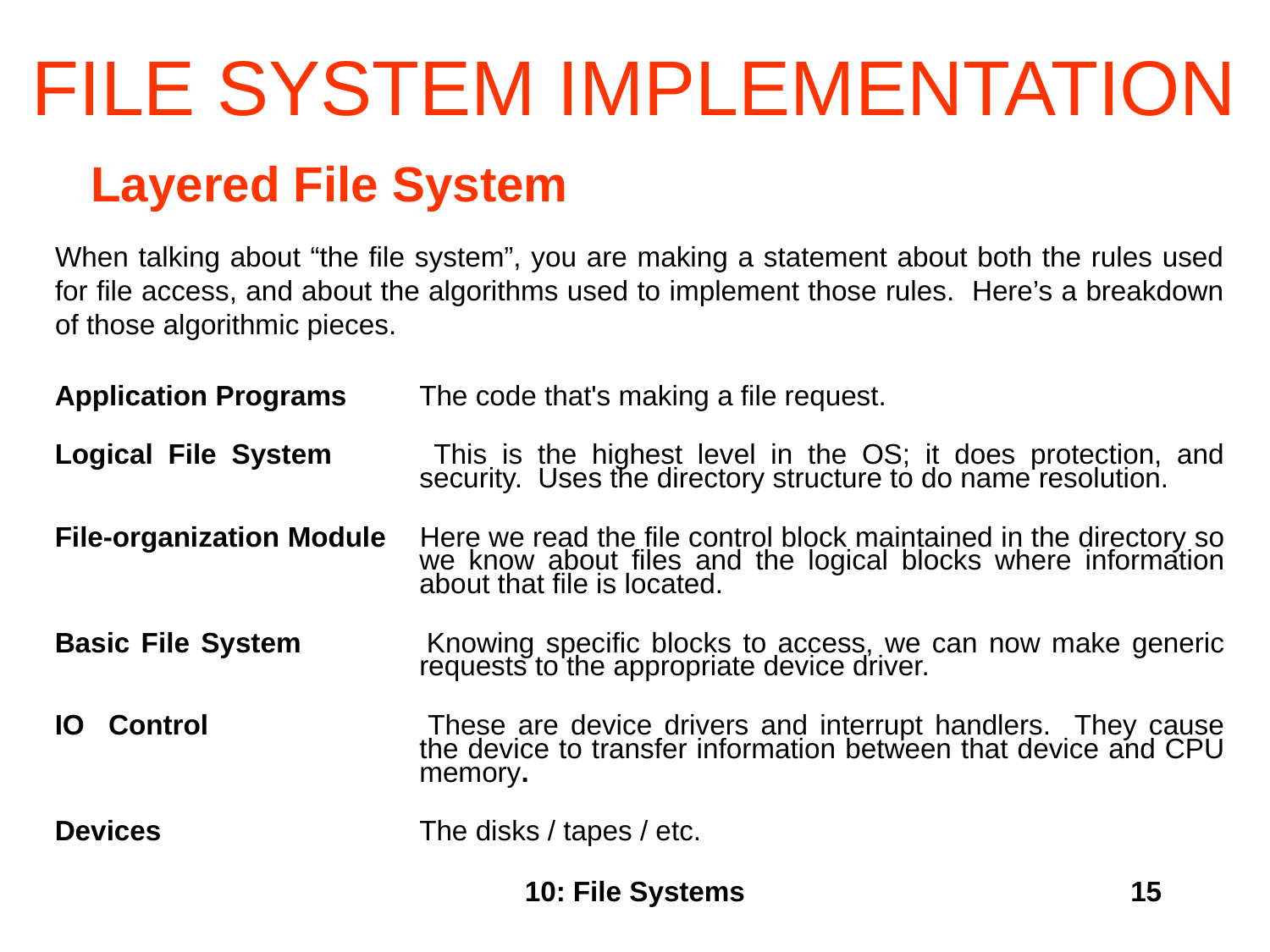

# FILE SYSTEM IMPLEMENTATION
Layered File System
When talking about “the file system”, you are making a statement about both the rules used for file access, and about the algorithms used to implement those rules.  Here’s a breakdown of those algorithmic pieces.
Application Programs	The code that's making a file request.

Logical File System	This is the highest level in the OS; it does protection, and security.  Uses the directory structure to do name resolution.

File-organization Module	Here we read the file control block maintained in the directory so we know about files and the logical blocks where information about that file is located.

Basic File System	Knowing specific blocks to access, we can now make generic requests to the appropriate device driver.

IO  Control	These are device drivers and interrupt handlers.  They cause the device to transfer information between that device and CPU memory.

Devices	The disks / tapes / etc.
10: File Systems
15